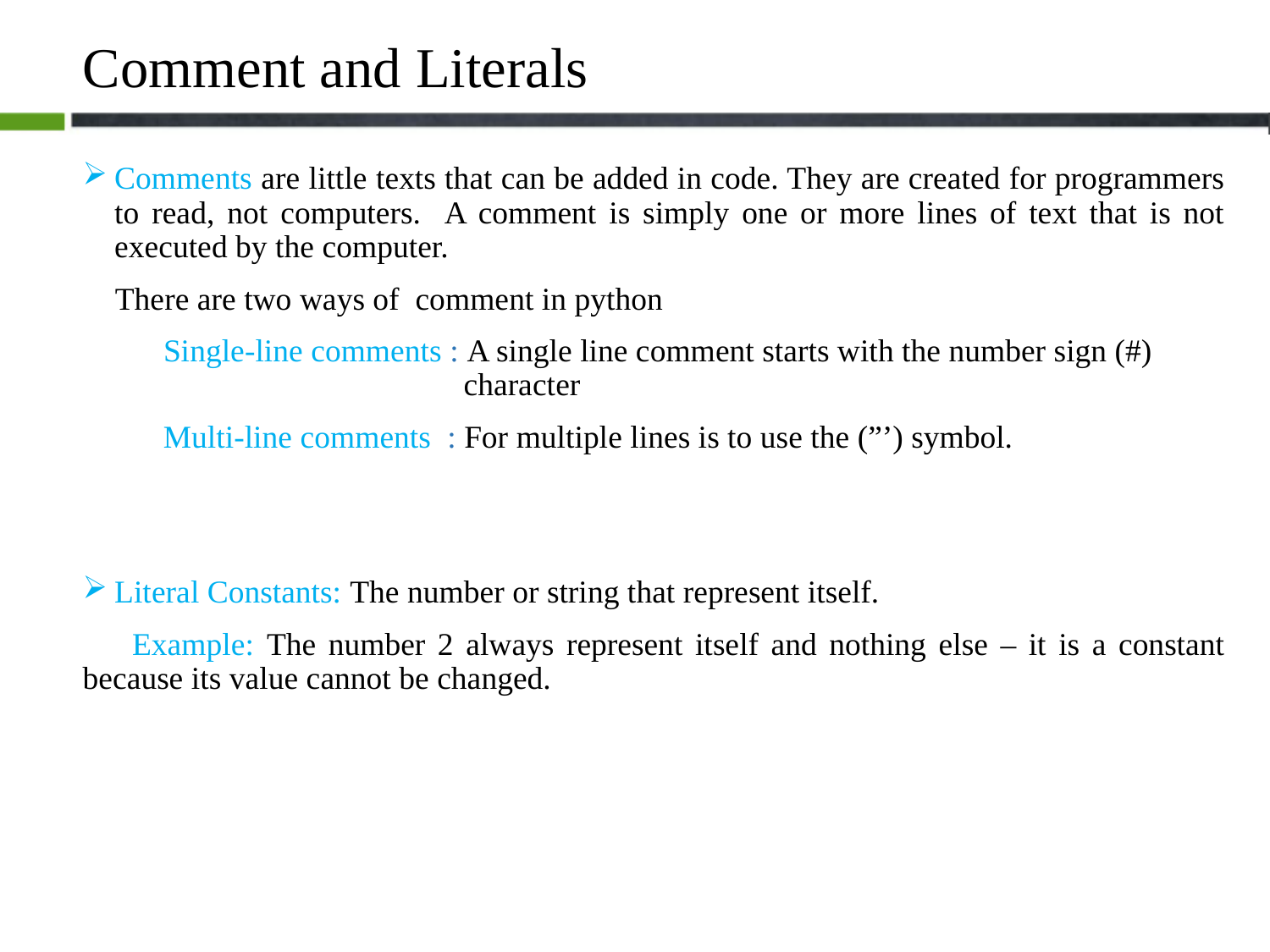

# Comment and Literals
Comments are little texts that can be added in code. They are created for programmers to read, not computers.  A comment is simply one or more lines of text that is not executed by the computer.
    There are two ways of  comment in python
          Single-line comments : A single line comment starts with the number sign (#) 				character
          Multi-line comments  : For multiple lines is to use the (”’) symbol.

Literal Constants: The number or string that represent itself.
    Example: The number 2 always represent itself and nothing else – it is a constant because its value cannot be changed.